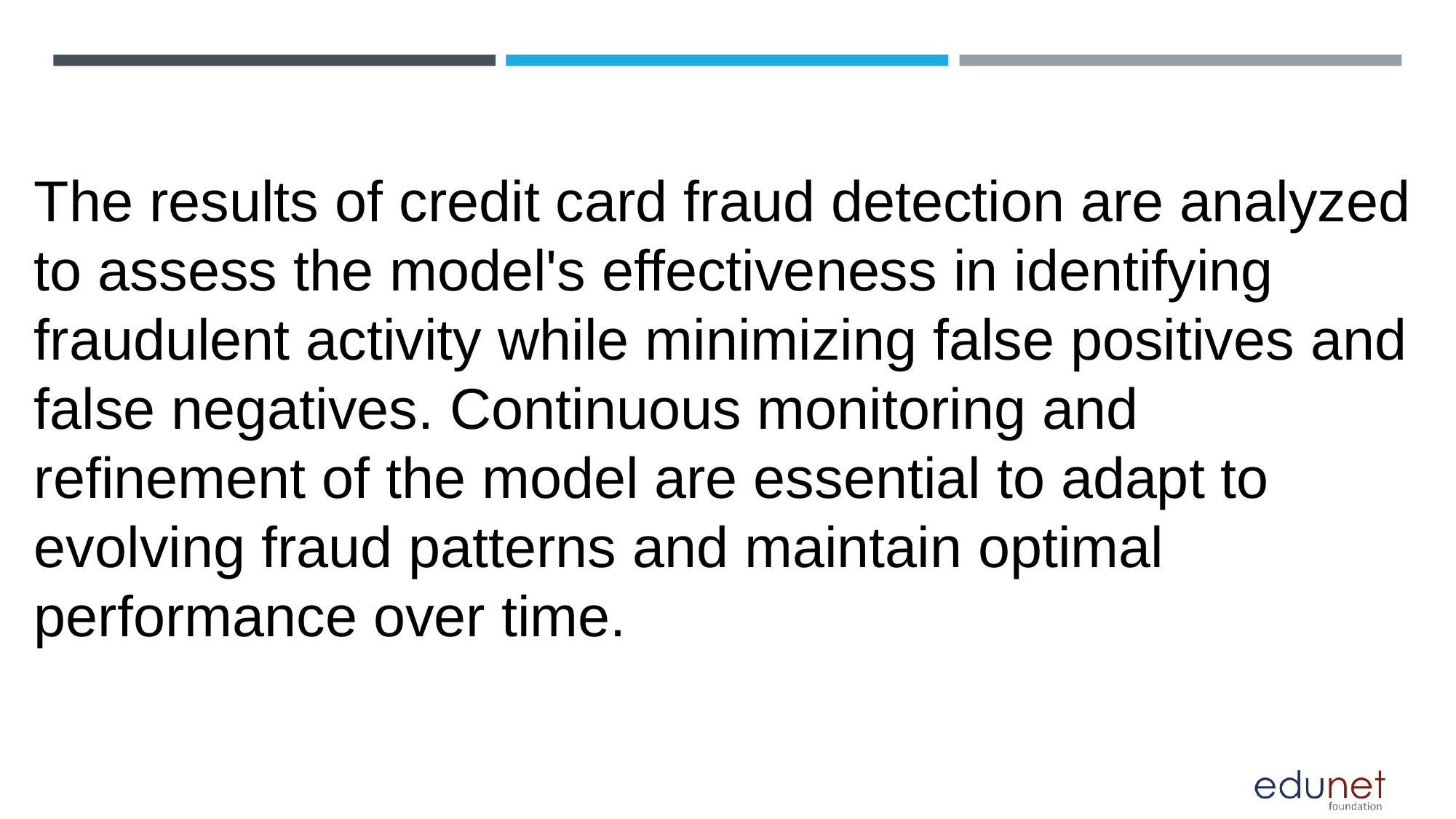

The results of credit card fraud detection are analyzed to assess the model's effectiveness in identifying fraudulent activity while minimizing false positives and false negatives. Continuous monitoring and refinement of the model are essential to adapt to evolving fraud patterns and maintain optimal performance over time.